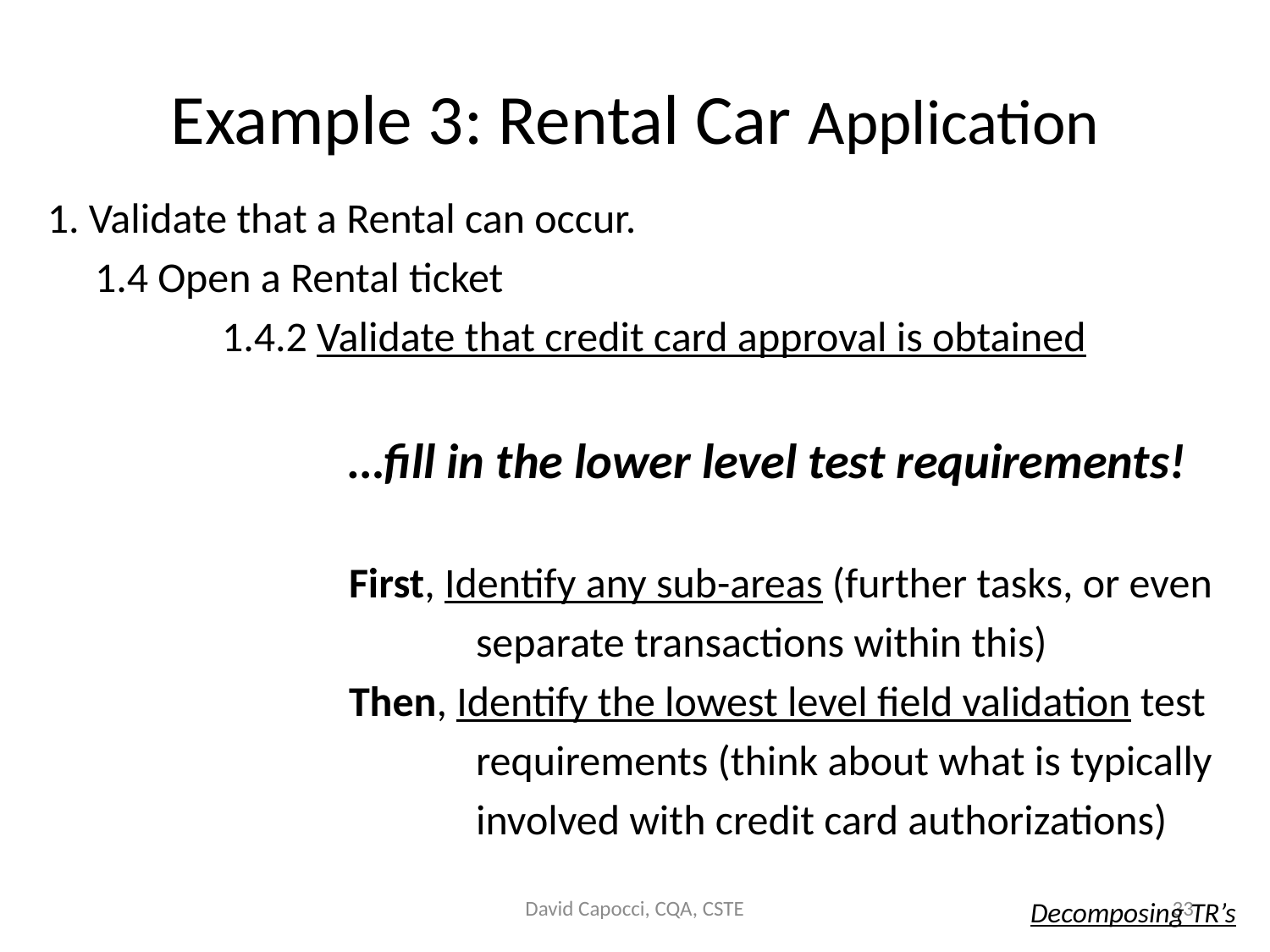

# Example 3: Rental Car Application
1. Validate that a Rental can occur.
	1.4 Open a Rental ticket
		1.4.2 Validate that credit card approval is obtained

			…fill in the lower level test requirements!

			First, Identify any sub-areas (further tasks, or even
				separate transactions within this)
			Then, Identify the lowest level field validation test
				requirements (think about what is typically
				involved with credit card authorizations)
David Capocci, CQA, CSTE
33
Decomposing TR’s